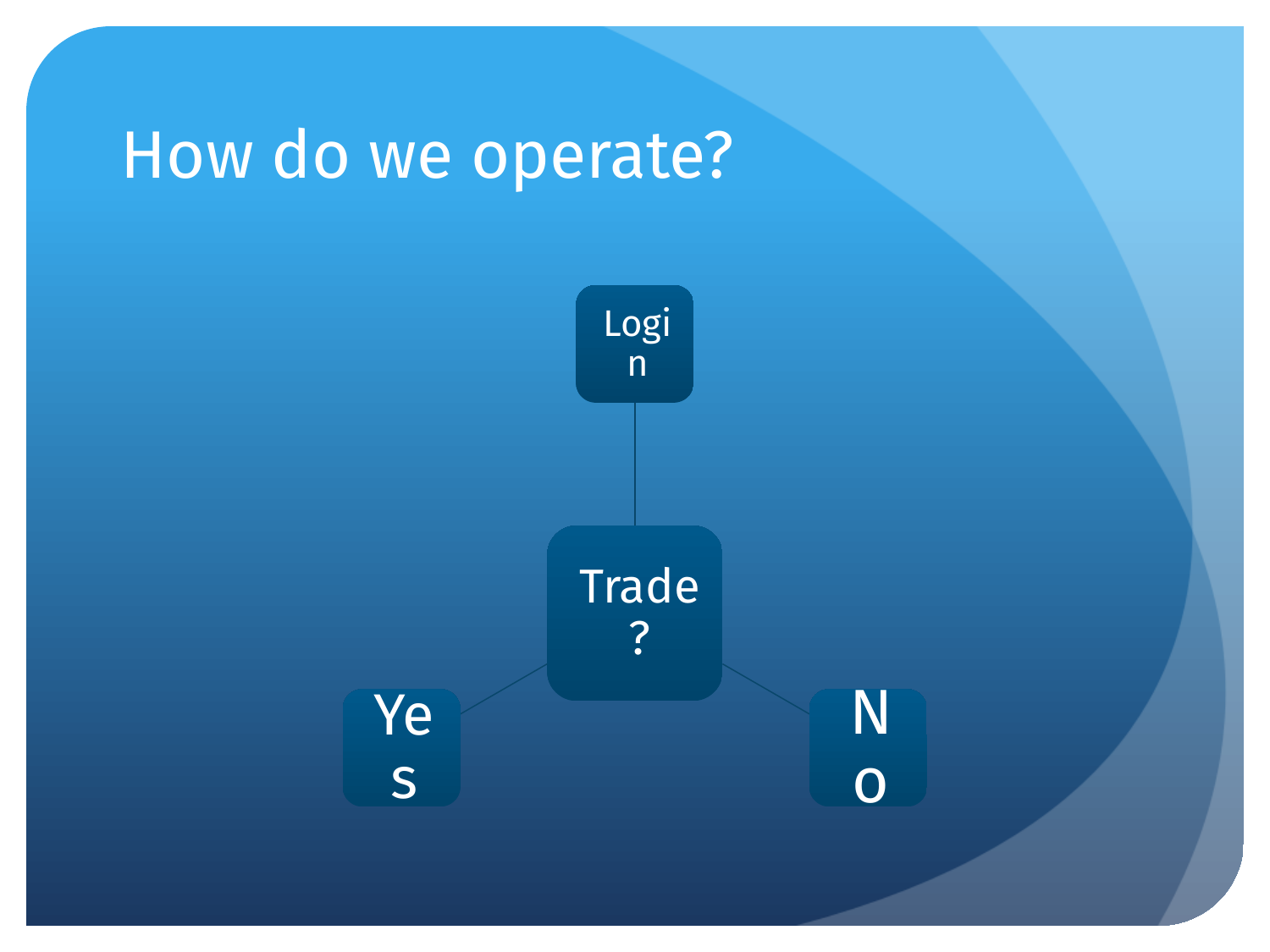

# How do we operate?
Trade?
Login
No
Yes